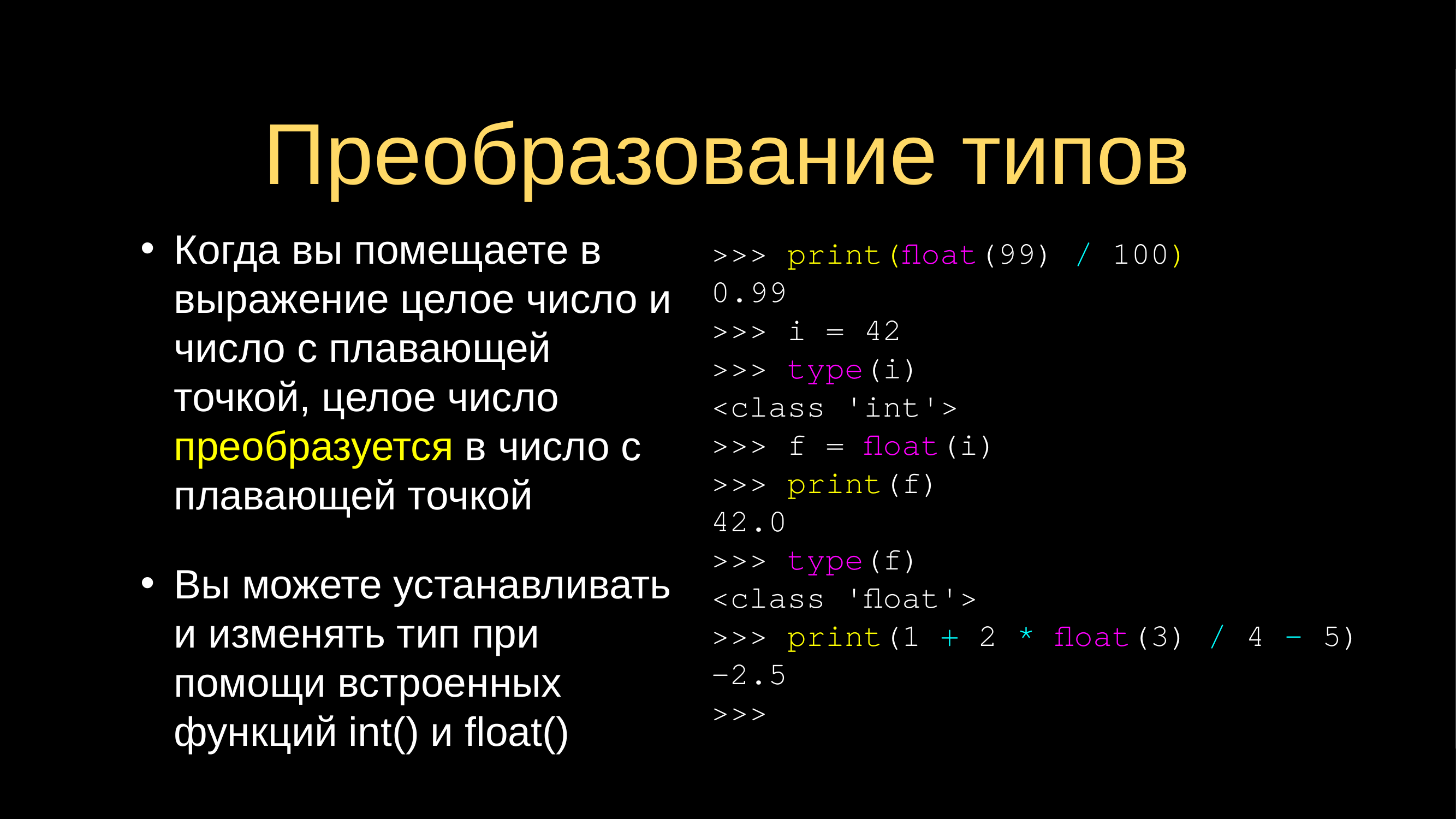

# Преобразование типов
>>> print(float(99) / 100)
0.99
>>> i = 42
>>> type(i)
<class 'int'>
>>> f = float(i)
>>> print(f)
42.0
>>> type(f)
<class 'float'>
>>> print(1 + 2 * float(3) / 4 – 5)
-2.5
>>>
Когда вы помещаете в выражение целое число и число с плавающей точкой, целое число преобразуется в число с плавающей точкой
Вы можете устанавливать и изменять тип при помощи встроенных функций int() и float()